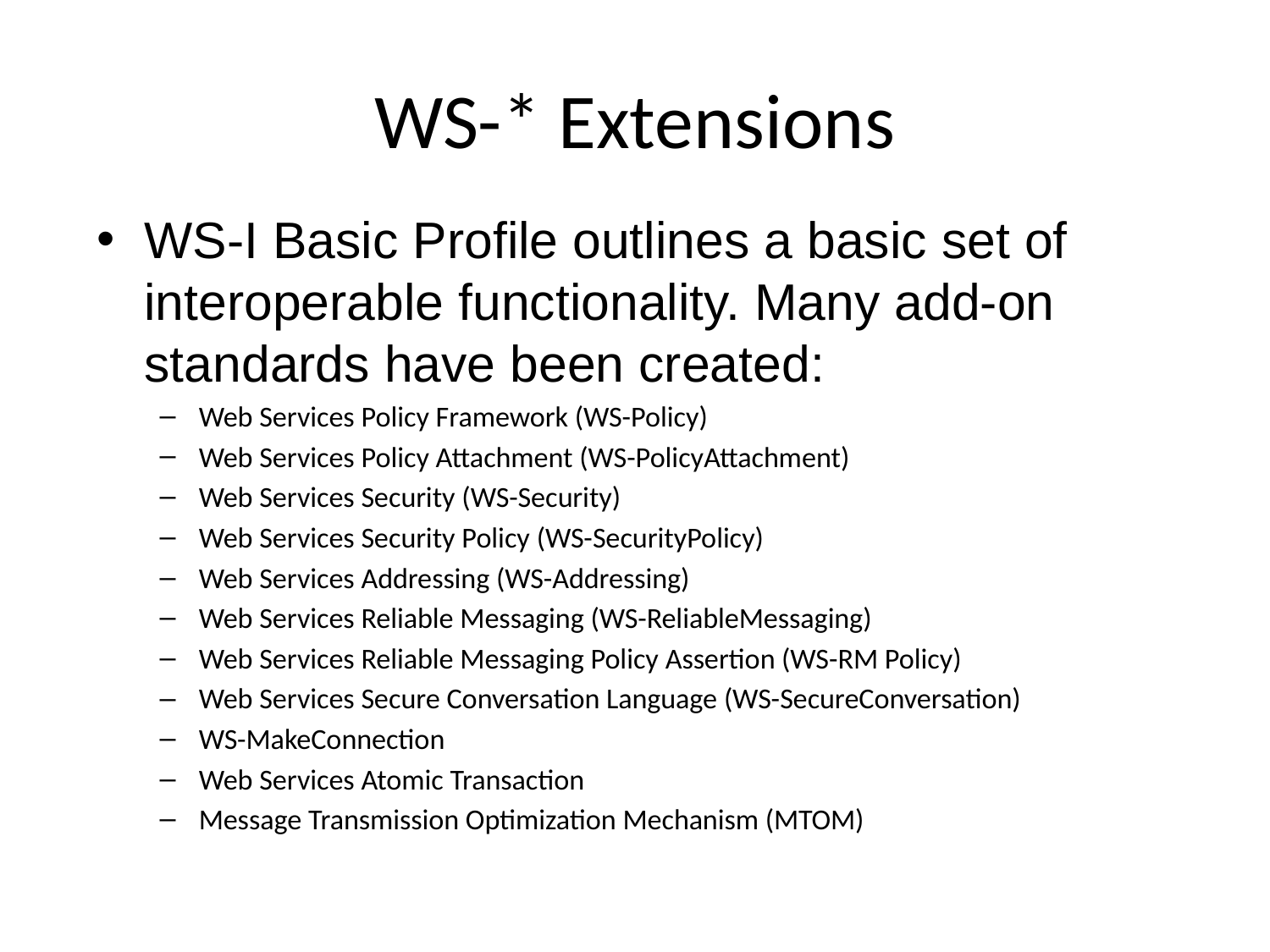

# WS-* Extensions
WS-I Basic Profile outlines a basic set of interoperable functionality. Many add-on standards have been created:
Web Services Policy Framework (WS-Policy)
Web Services Policy Attachment (WS-PolicyAttachment)
Web Services Security (WS-Security)
Web Services Security Policy (WS-SecurityPolicy)
Web Services Addressing (WS-Addressing)
Web Services Reliable Messaging (WS-ReliableMessaging)
Web Services Reliable Messaging Policy Assertion (WS-RM Policy)
Web Services Secure Conversation Language (WS-SecureConversation)
WS-MakeConnection
Web Services Atomic Transaction
Message Transmission Optimization Mechanism (MTOM)